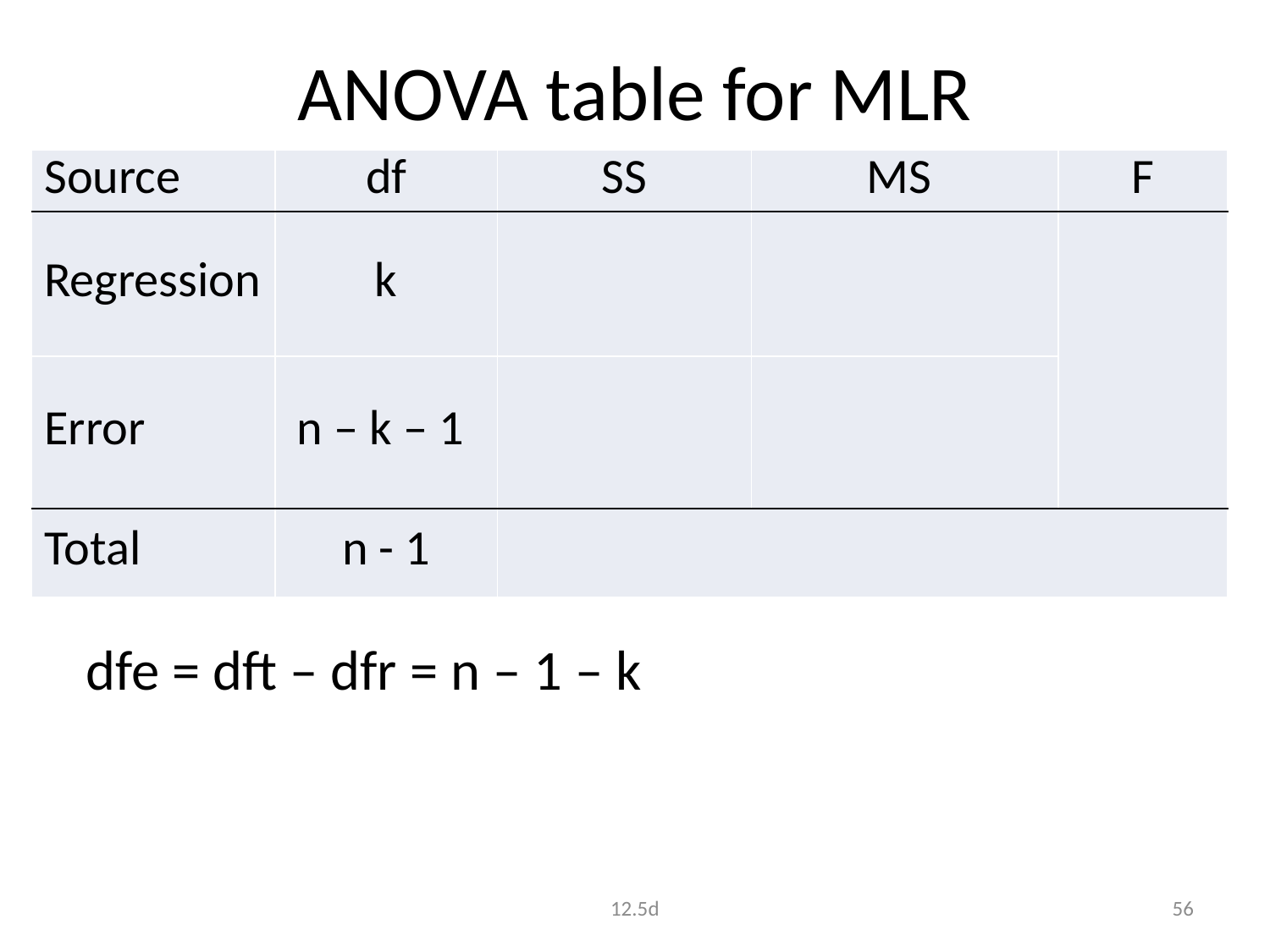

# ANOVA table for MLR
| Source | df | SS | MS | F |
| --- | --- | --- | --- | --- |
| Regression | k |  |  |  |
| Error | n – k – 1 |  |  |  |
| Total | n - 1 |  |  |  |
dfe = dft – dfr = n – 1 – k
12.5d
56